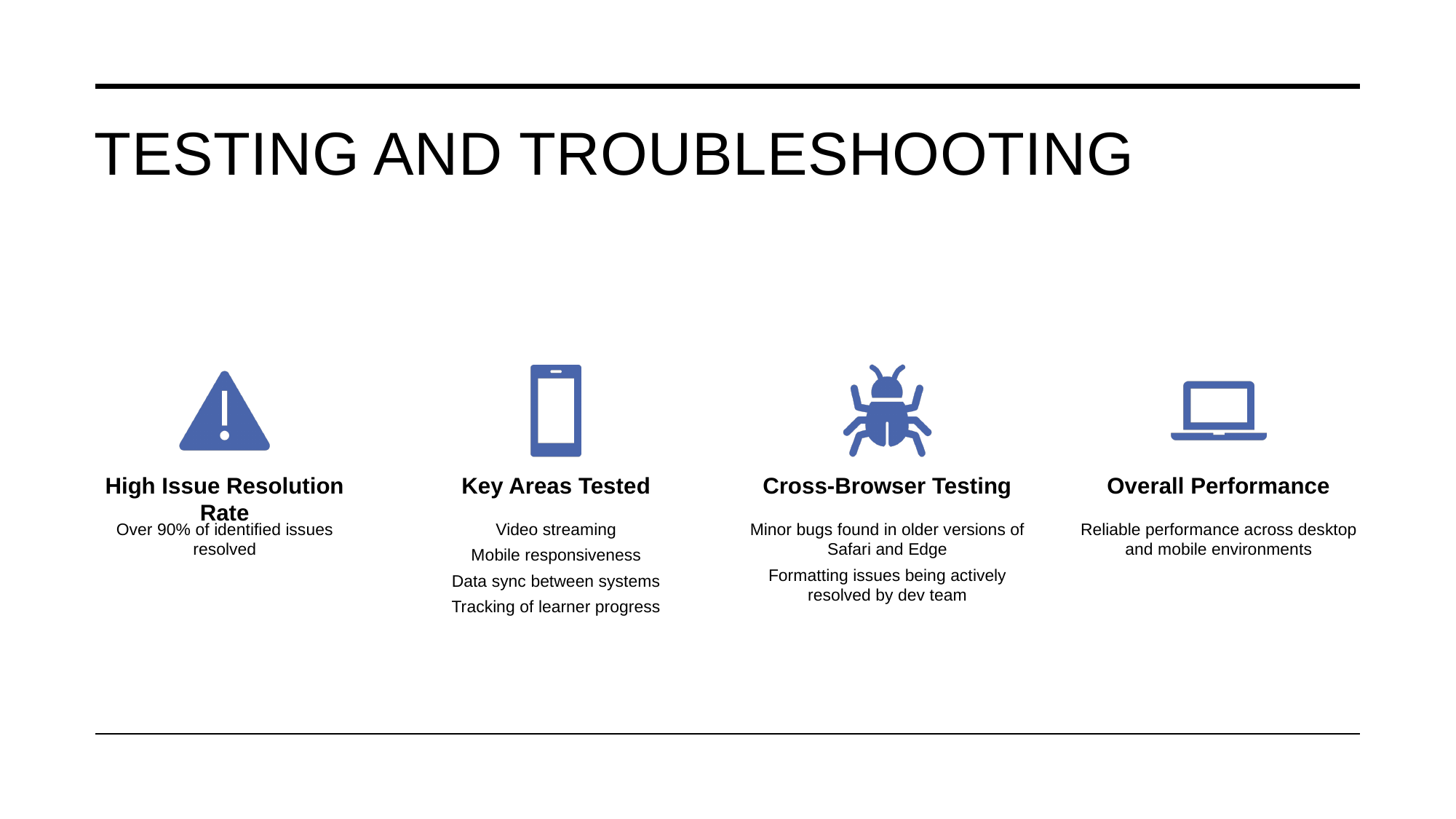

# Testing and Troubleshooting
High Issue Resolution Rate
Over 90% of identified issues resolved
Key Areas Tested
Video streaming
Mobile responsiveness
Data sync between systems
Tracking of learner progress
Cross-Browser Testing
Minor bugs found in older versions of Safari and Edge
Formatting issues being actively resolved by dev team
Overall Performance
Reliable performance across desktop and mobile environments